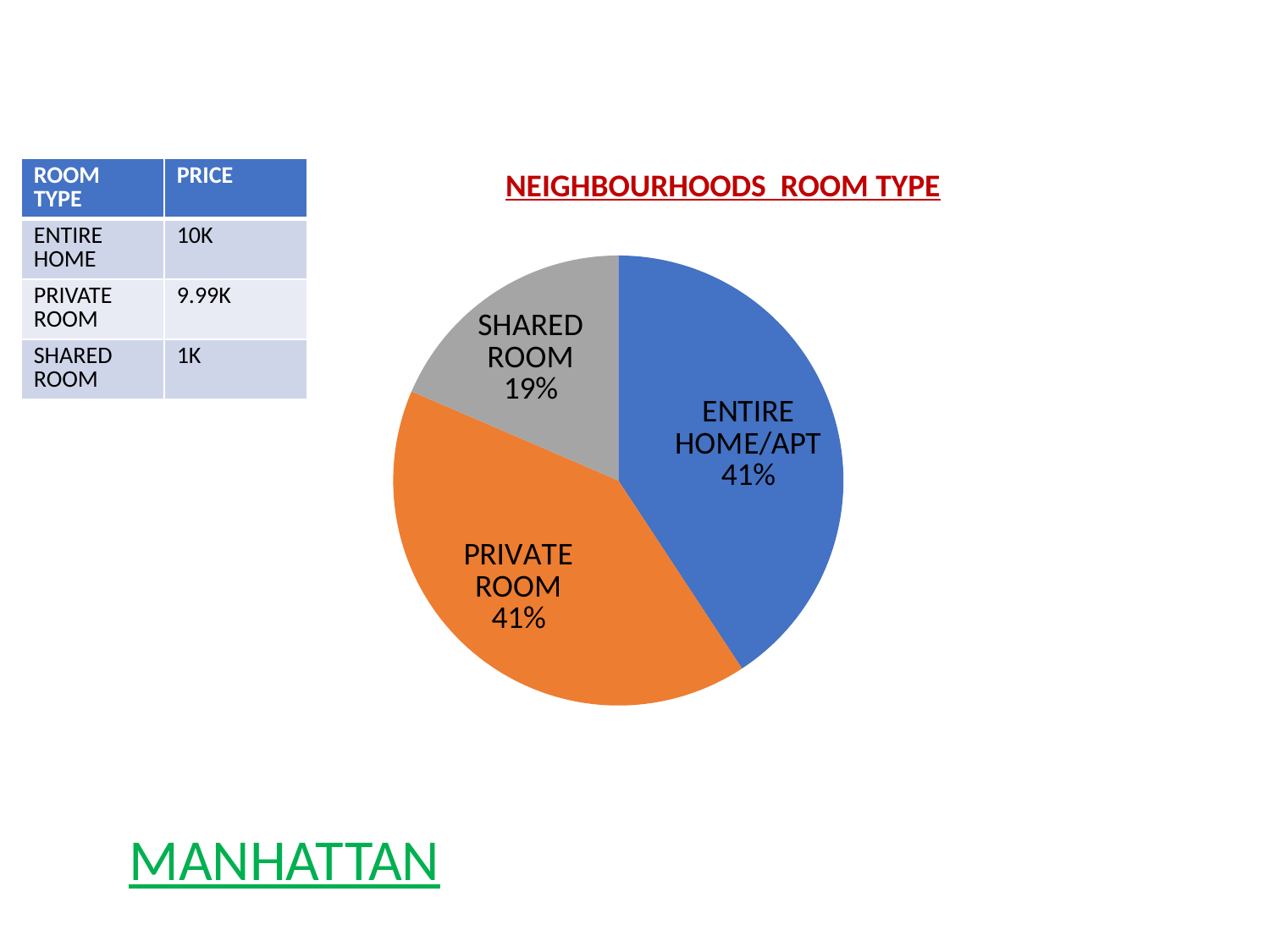

| ROOM TYPE | PRICE |
| --- | --- |
| ENTIRE HOME | 10K |
| PRIVATE ROOM | 9.99K |
| SHARED ROOM | 1K |
NEIGHBOURHOODS  ROOM TYPE

### Chart

| Category | Sales |
|---|---|
| ENTIRE HOME/APT | 5.5 |
| PRIVATE ROOM | 5.5 |
| SHARED ROOM | 2.5 |
# MANHATTAN